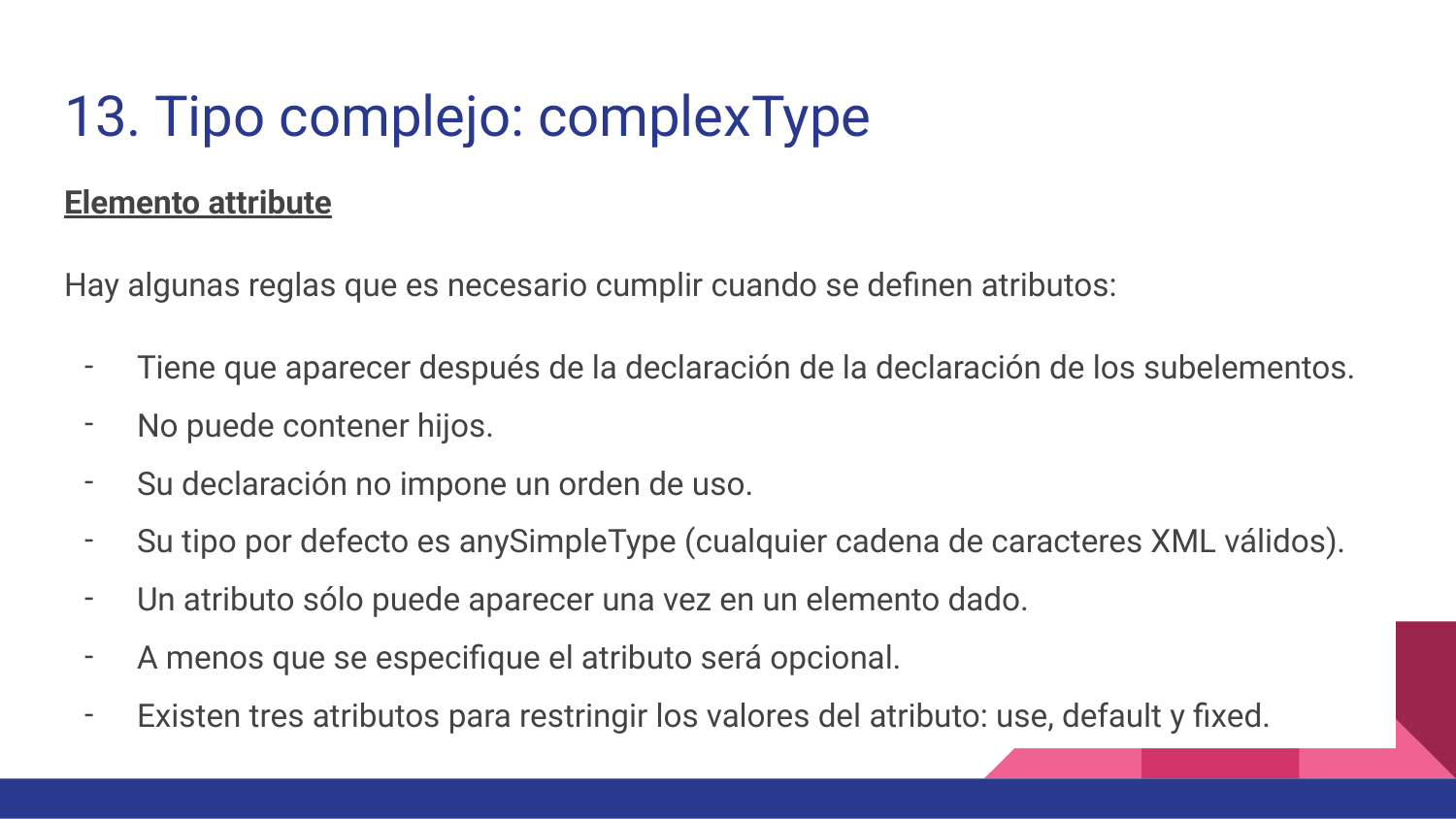

# 13. Tipo complejo: complexType
Elemento attribute
Hay algunas reglas que es necesario cumplir cuando se definen atributos:
Tiene que aparecer después de la declaración de la declaración de los subelementos.
No puede contener hijos.
Su declaración no impone un orden de uso.
Su tipo por defecto es anySimpleType (cualquier cadena de caracteres XML válidos).
Un atributo sólo puede aparecer una vez en un elemento dado.
A menos que se especifique el atributo será opcional.
Existen tres atributos para restringir los valores del atributo: use, default y fixed.